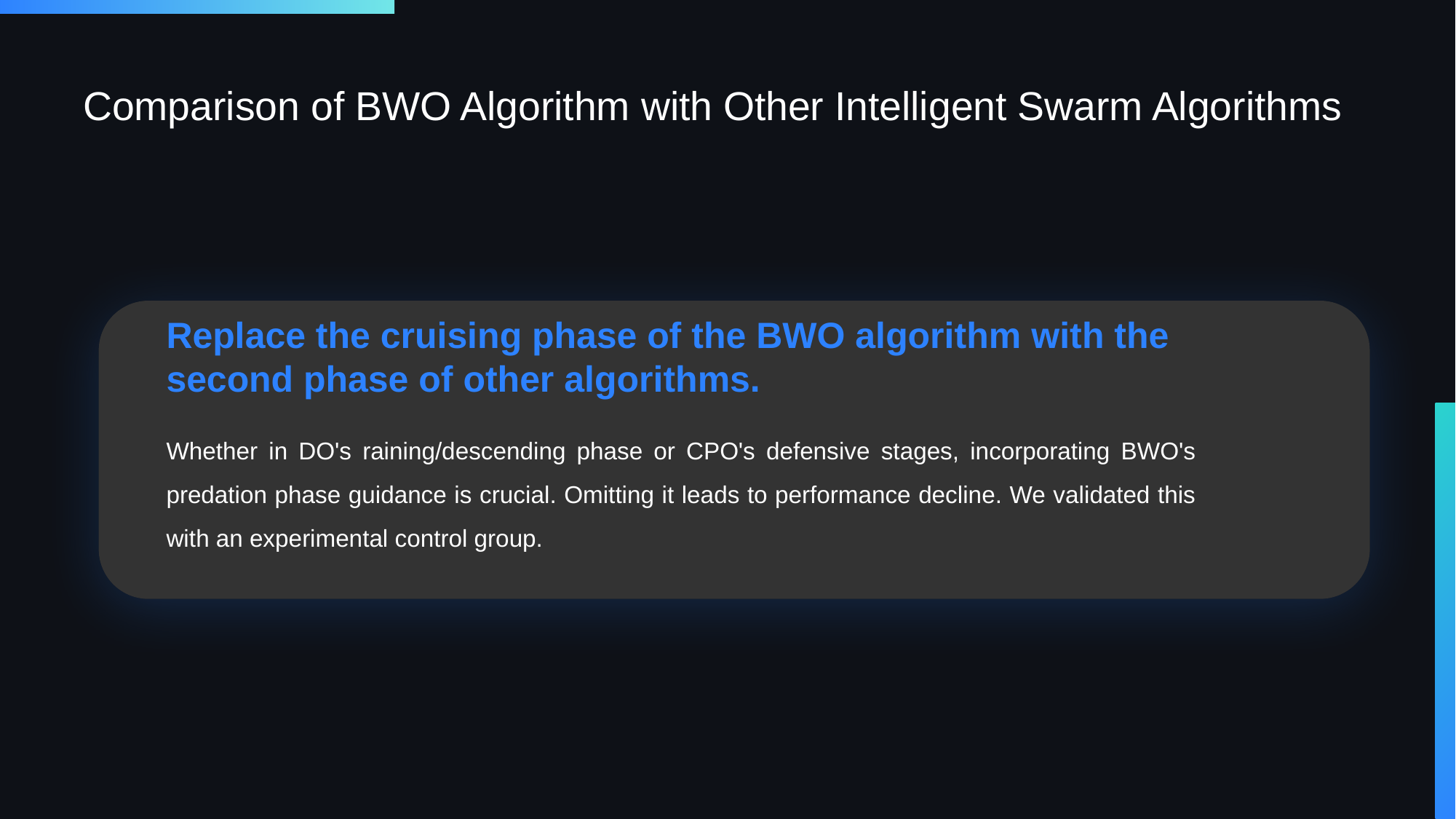

# Comparison of BWO Algorithm with Other Intelligent Swarm Algorithms

Replace the cruising phase of the BWO algorithm with the second phase of other algorithms.
Whether in DO's raining/descending phase or CPO's defensive stages, incorporating BWO's predation phase guidance is crucial. Omitting it leads to performance decline. We validated this with an experimental control group.